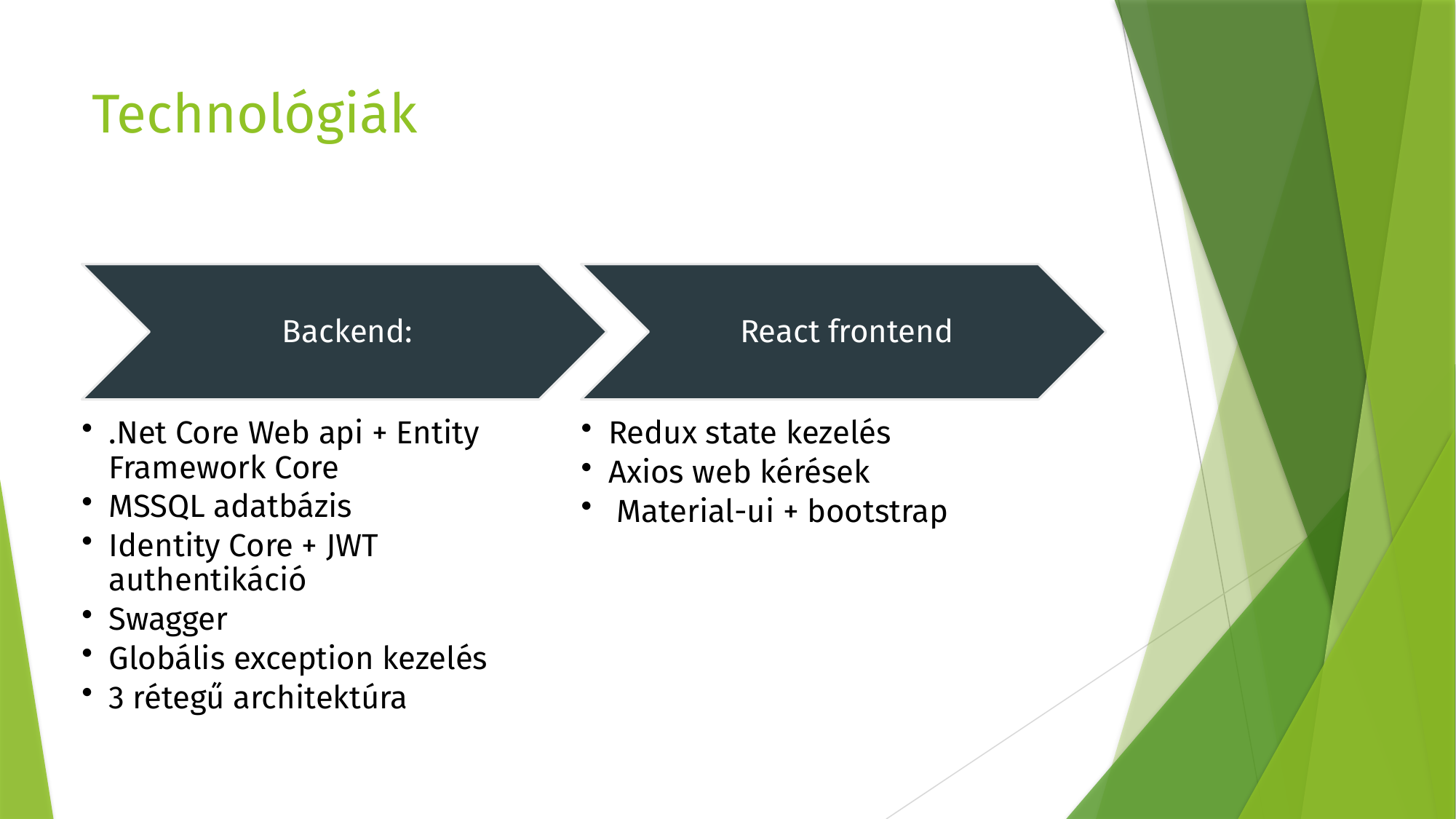

# Technológiák
Backend:
.Net Core Web api + Entity Framework Core
MSSQL adatbázis
Identity Core + JWT authentikáció
Swagger
Globális exception kezelés
3 rétegű architektúra
React frontend
Redux state kezelés
Axios web kérések
 Material-ui + bootstrap